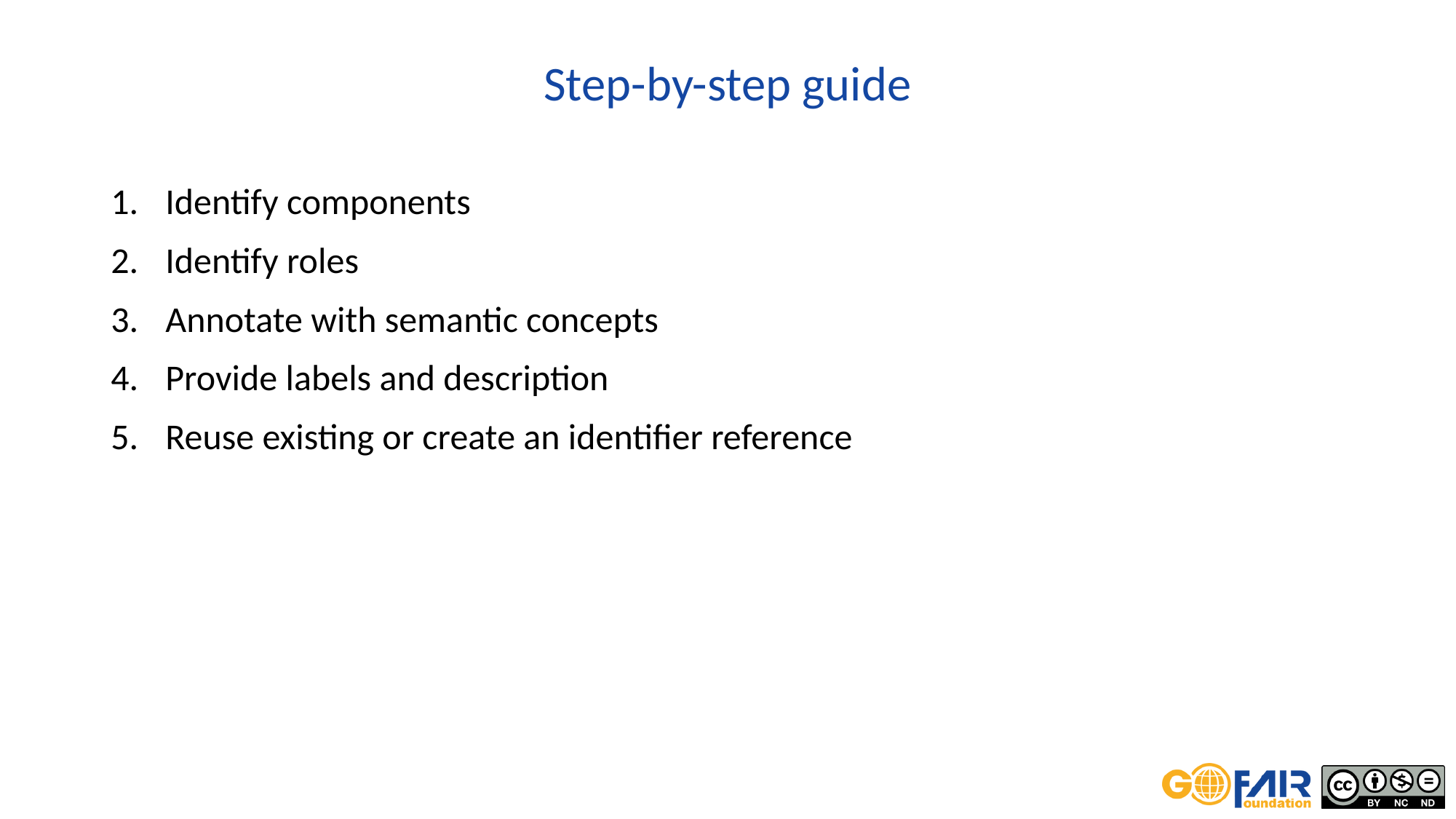

Step-by-step guide
Identify components
Identify roles
Annotate with semantic concepts
Provide labels and description
Reuse existing or create an identifier reference